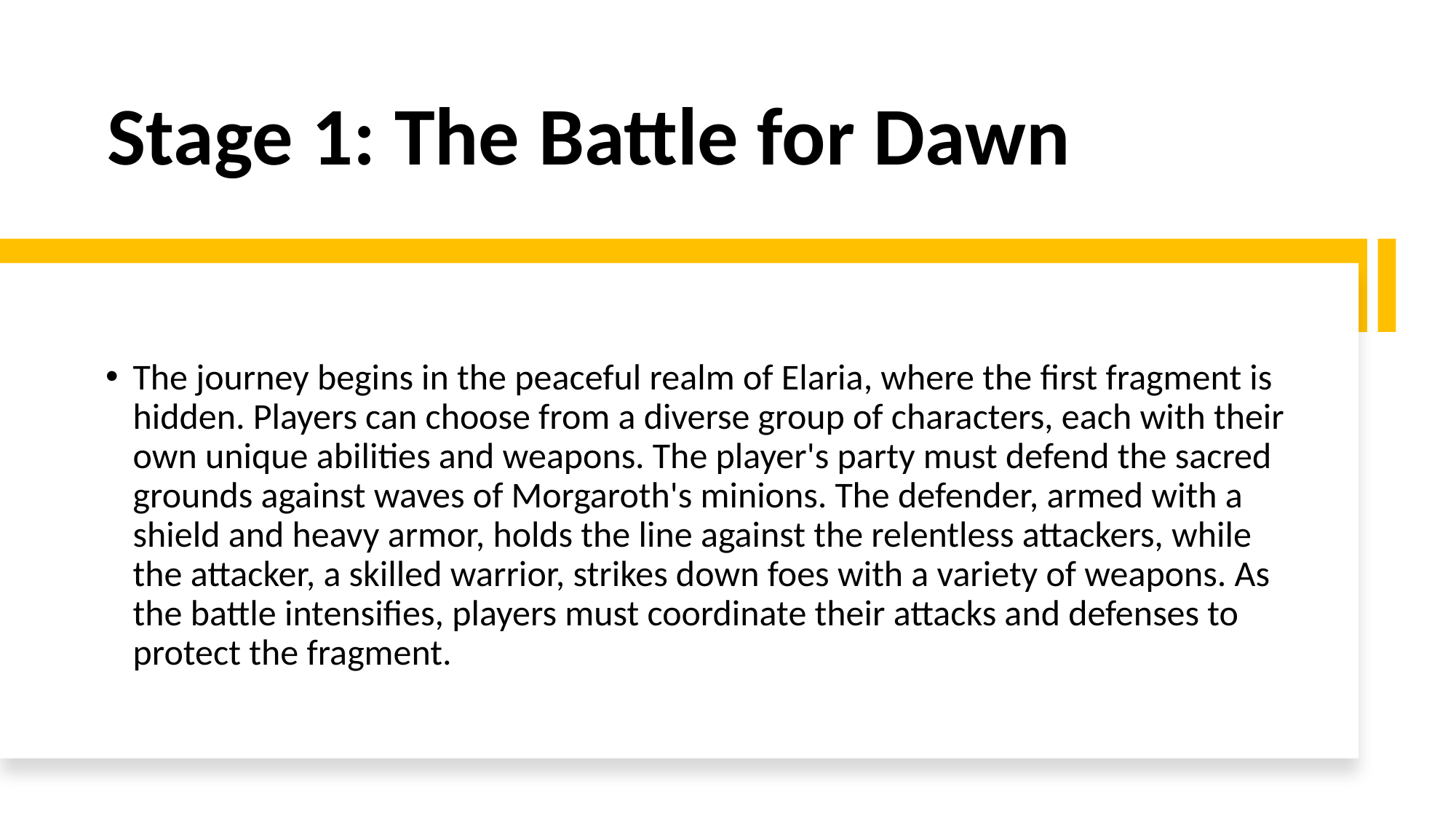

# Stage 1: The Battle for Dawn

The journey begins in the peaceful realm of Elaria, where the first fragment is hidden. Players can choose from a diverse group of characters, each with their own unique abilities and weapons. The player's party must defend the sacred grounds against waves of Morgaroth's minions. The defender, armed with a shield and heavy armor, holds the line against the relentless attackers, while the attacker, a skilled warrior, strikes down foes with a variety of weapons. As the battle intensifies, players must coordinate their attacks and defenses to protect the fragment.